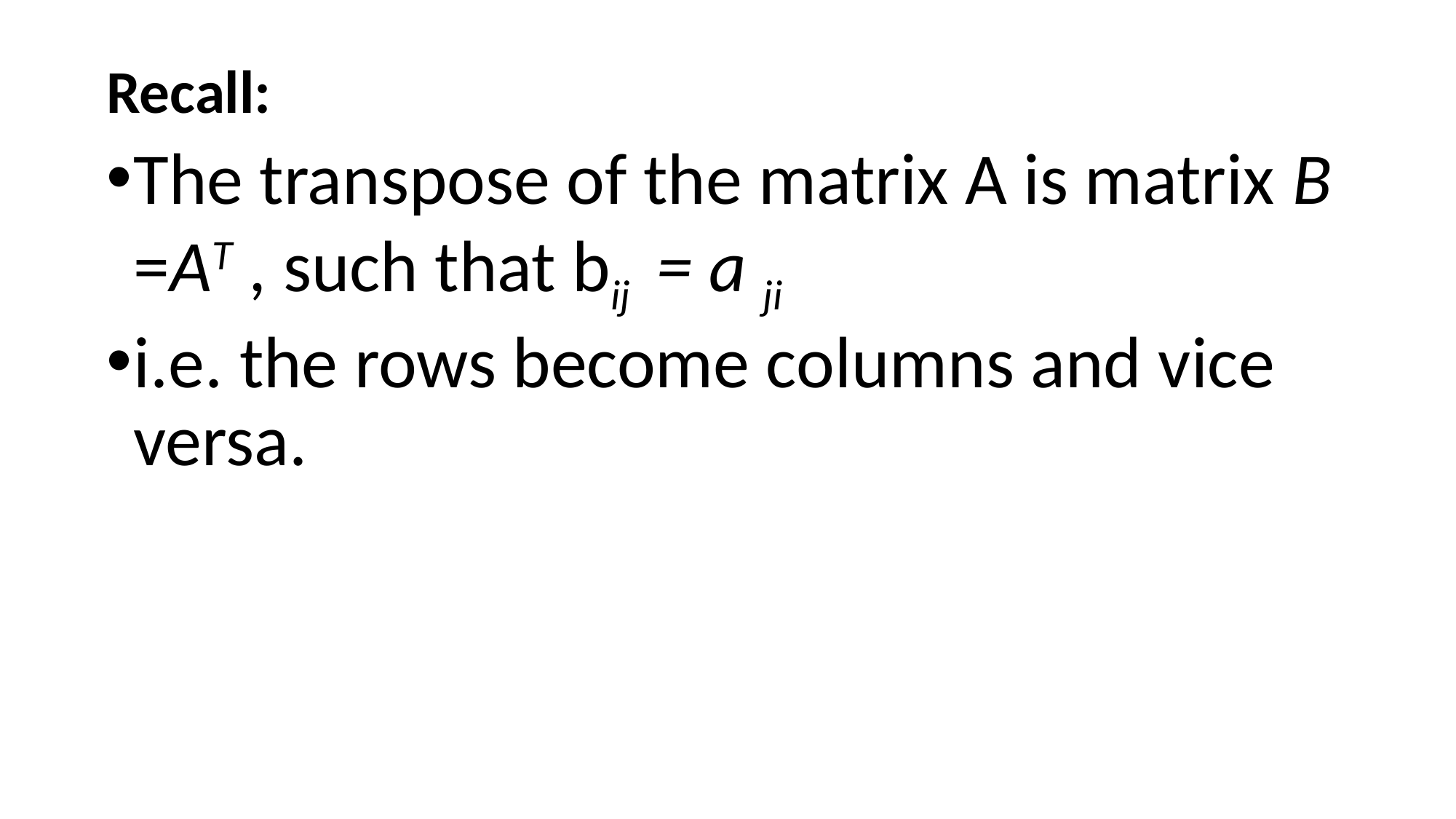

Recall:
The transpose of the matrix A is matrix B =AT , such that bij  = a ji
i.e. the rows become columns and vice versa.